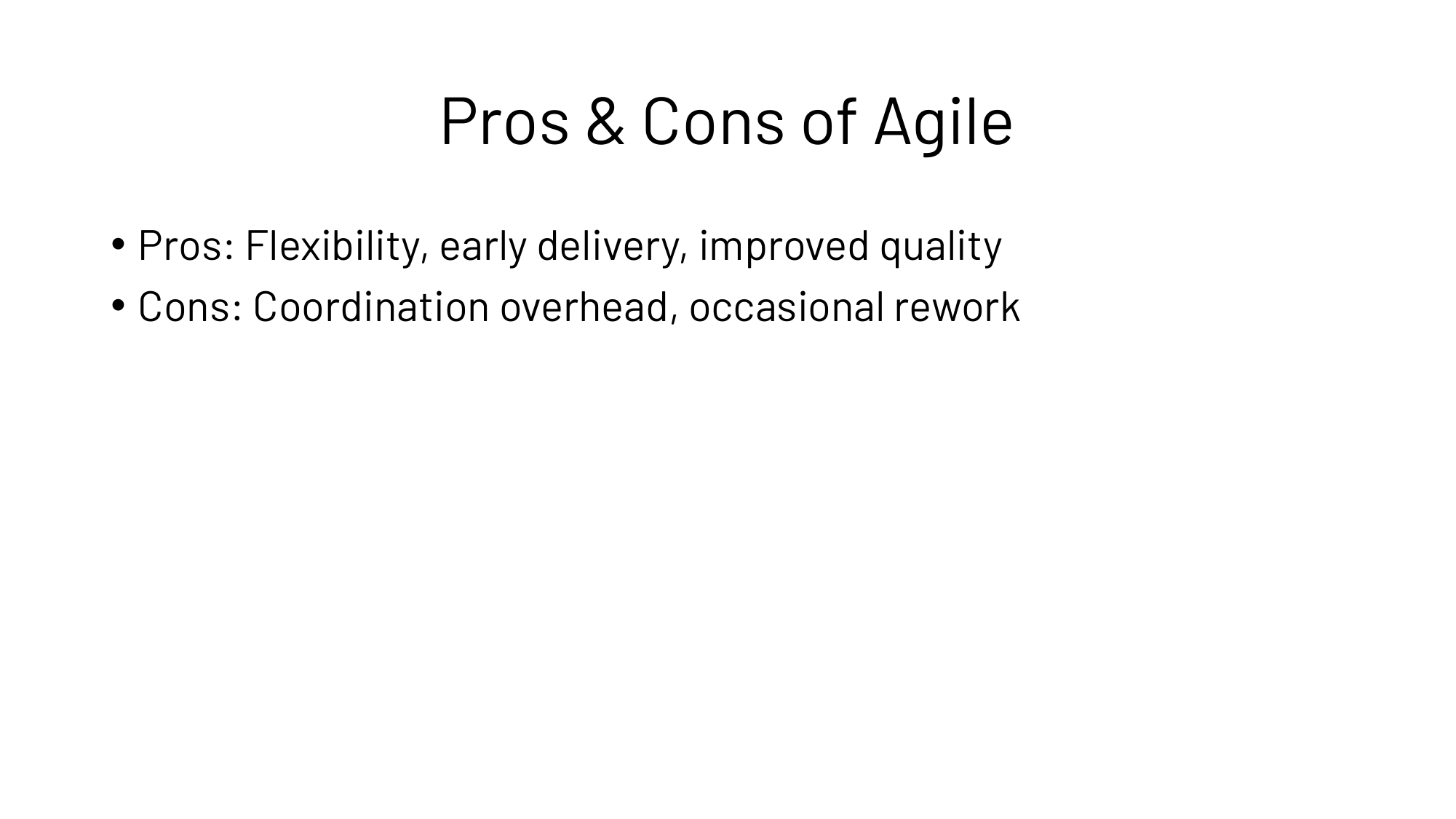

# Pros & Cons of Agile
Pros: Flexibility, early delivery, improved quality
Cons: Coordination overhead, occasional rework